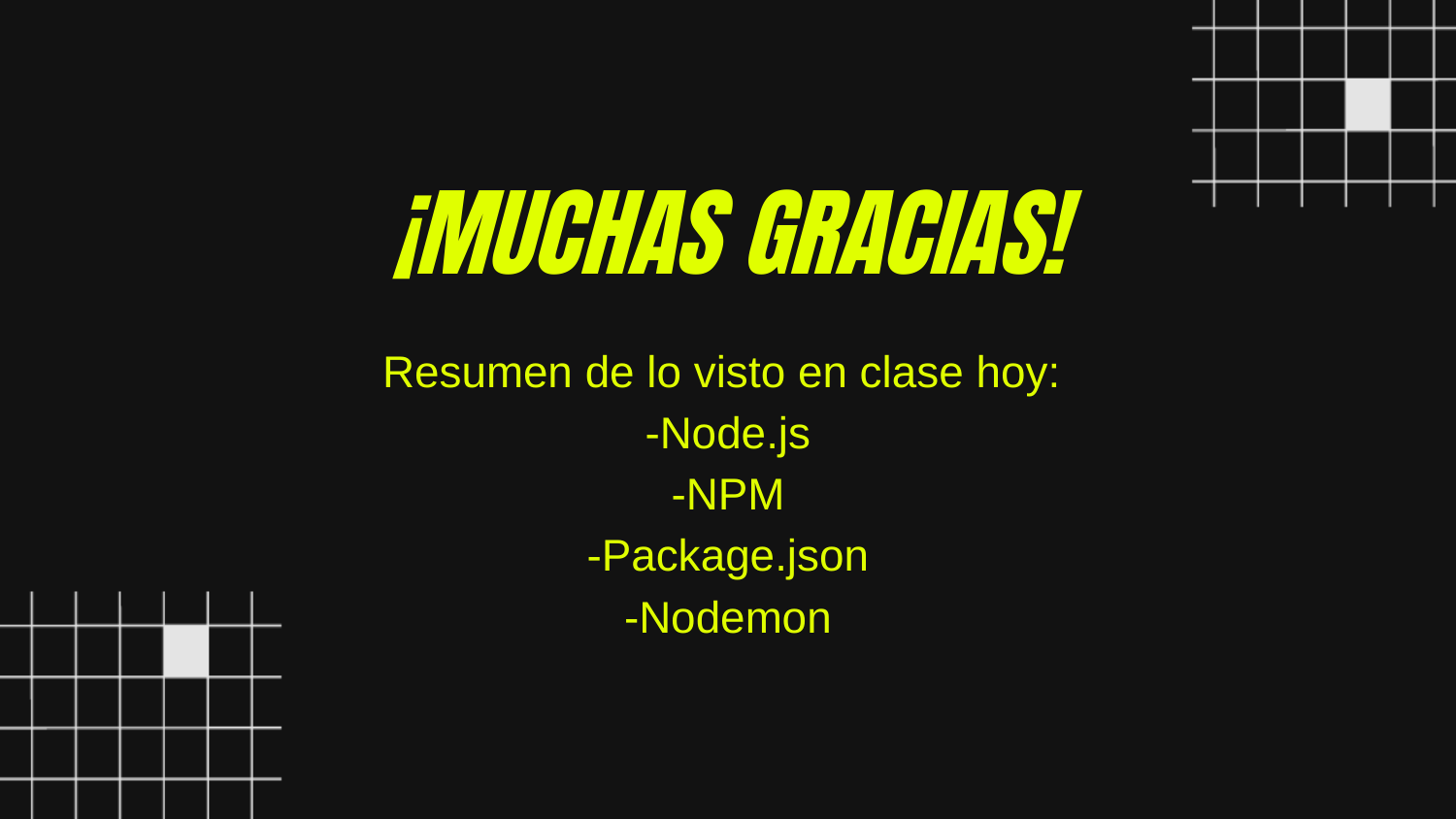

¡MUCHAS GRACIAS!
Resumen de lo visto en clase hoy:
-Node.js
-NPM
-Package.json
-Nodemon